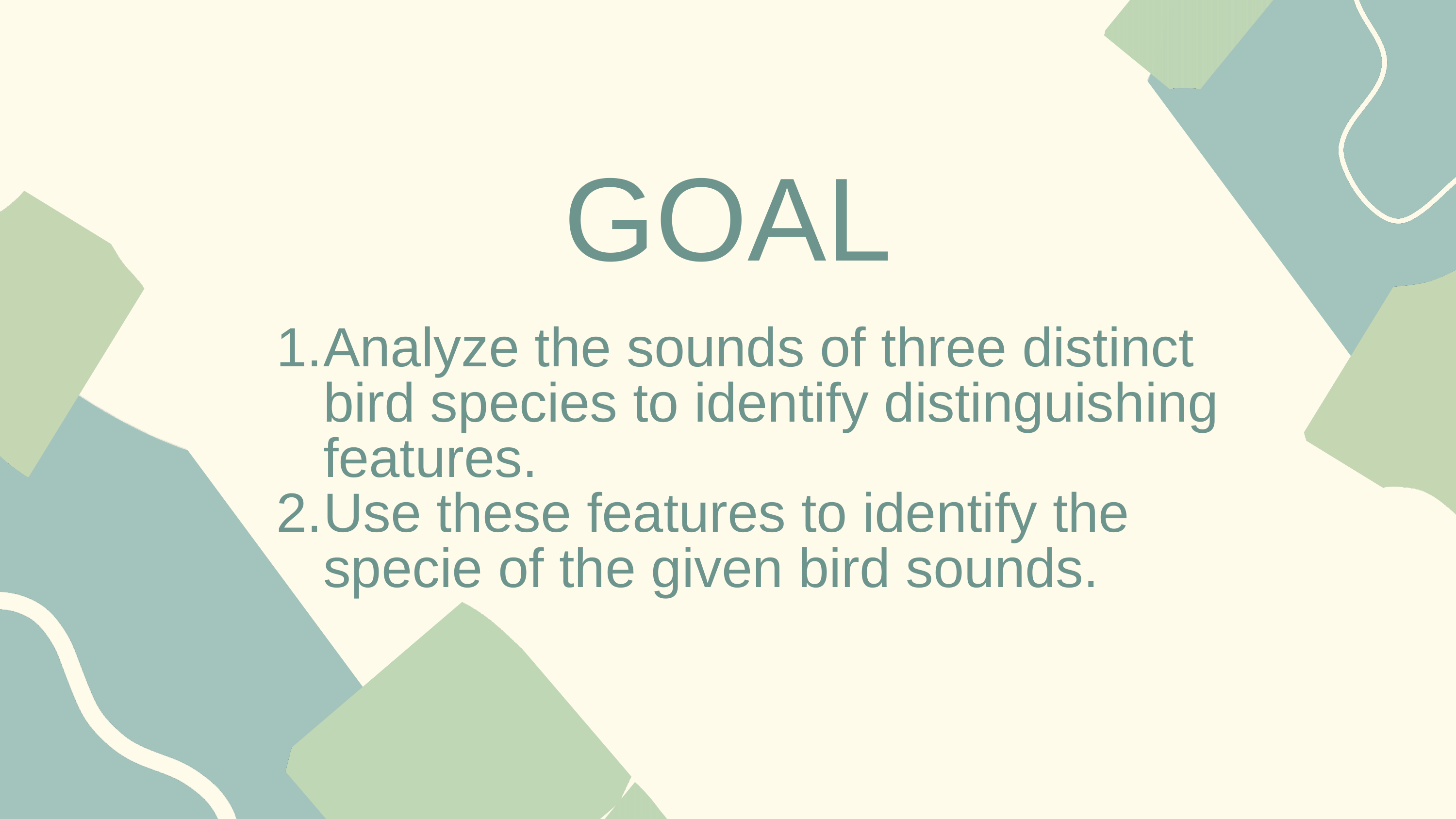

GOAL

Analyze the sounds of three distinct bird species to identify distinguishing features.
Use these features to identify the specie of the given bird sounds.